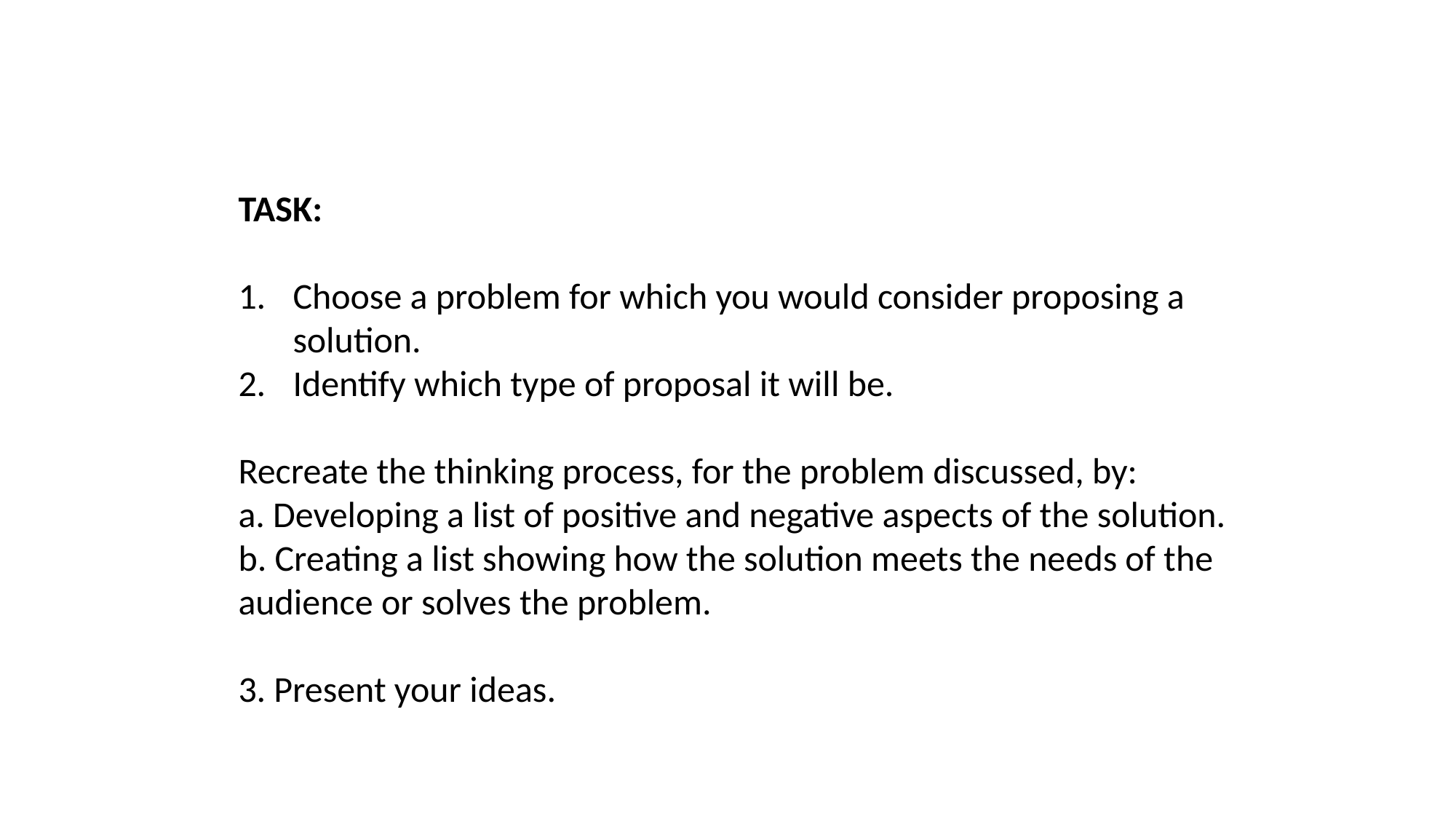

TASK:

Choose a problem for which you would consider proposing a solution.
Identify which type of proposal it will be.

Recreate the thinking process, for the problem discussed, by:
a. Developing a list of positive and negative aspects of the solution.
b. Creating a list showing how the solution meets the needs of the audience or solves the problem.

3. Present your ideas.